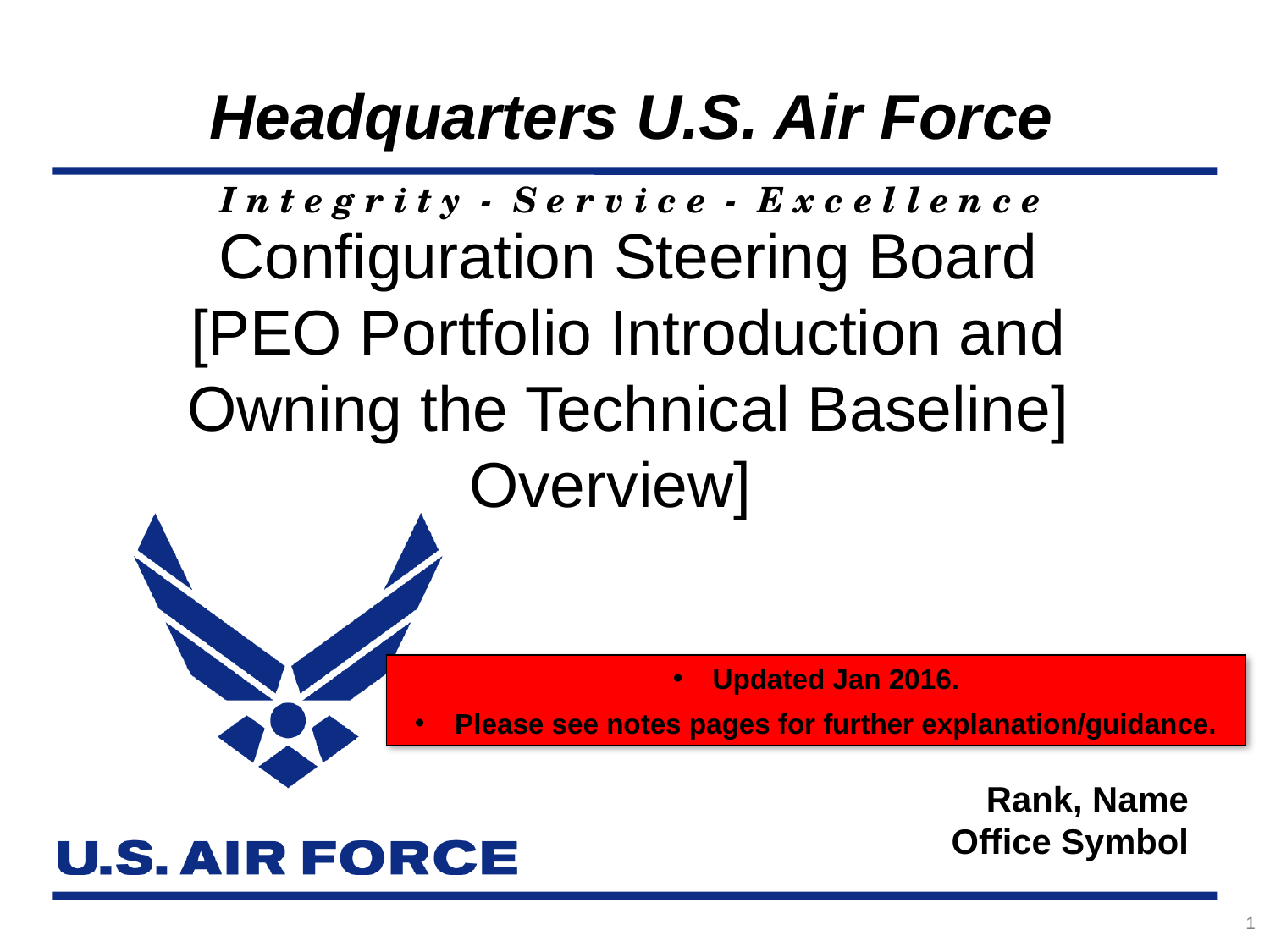

Configuration Steering Board
[PEO Portfolio Introduction and Owning the Technical Baseline] Overview]
Updated Jan 2016.
Please see notes pages for further explanation/guidance.
Rank, Name
Office Symbol
1